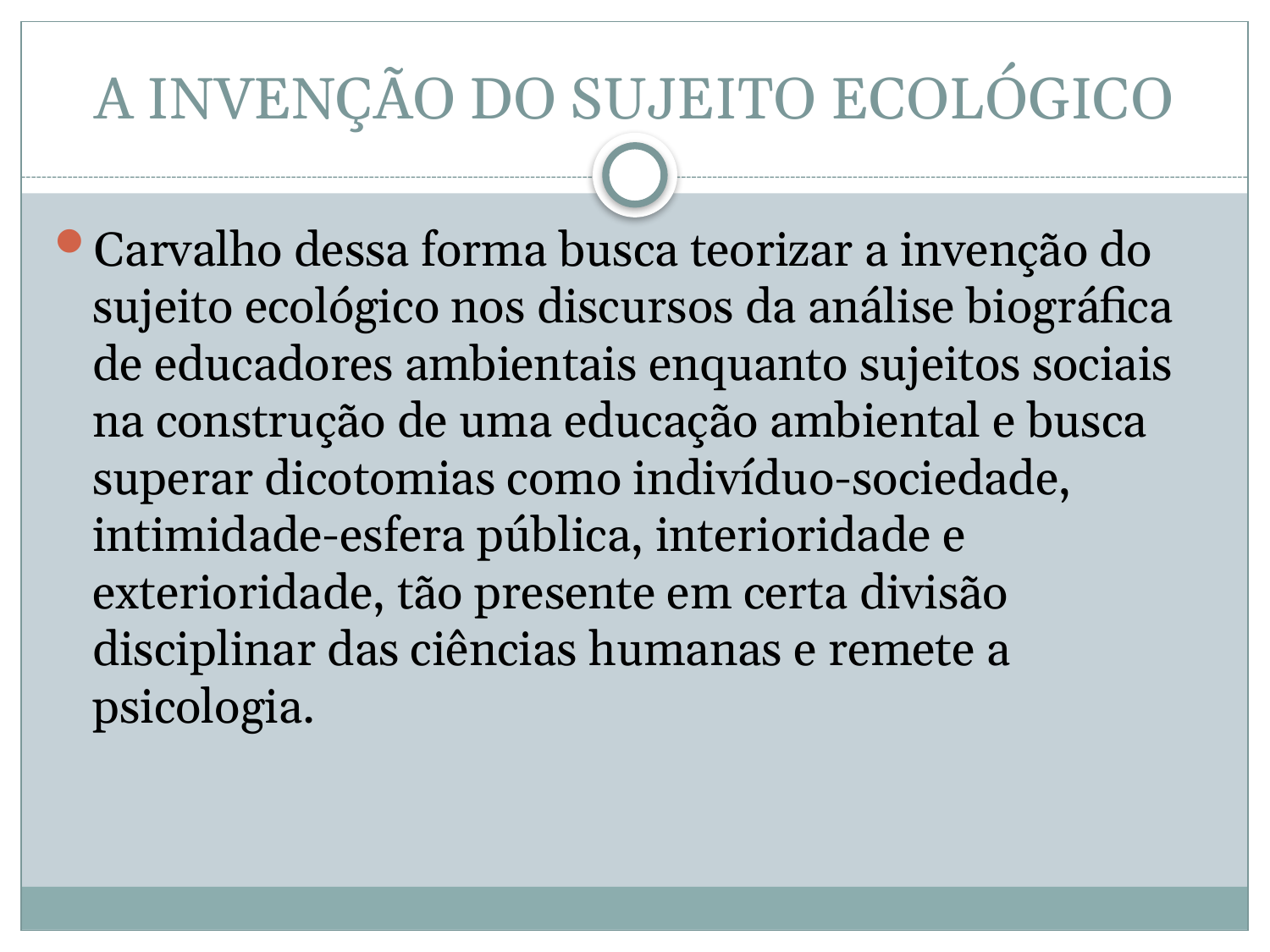

# A INVENÇÃO DO SUJEITO ECOLÓGICO
Carvalho dessa forma busca teorizar a invenção do sujeito ecológico nos discursos da análise biográfica de educadores ambientais enquanto sujeitos sociais na construção de uma educação ambiental e busca superar dicotomias como indivíduo-sociedade, intimidade-esfera pública, interioridade e exterioridade, tão presente em certa divisão disciplinar das ciências humanas e remete a psicologia.